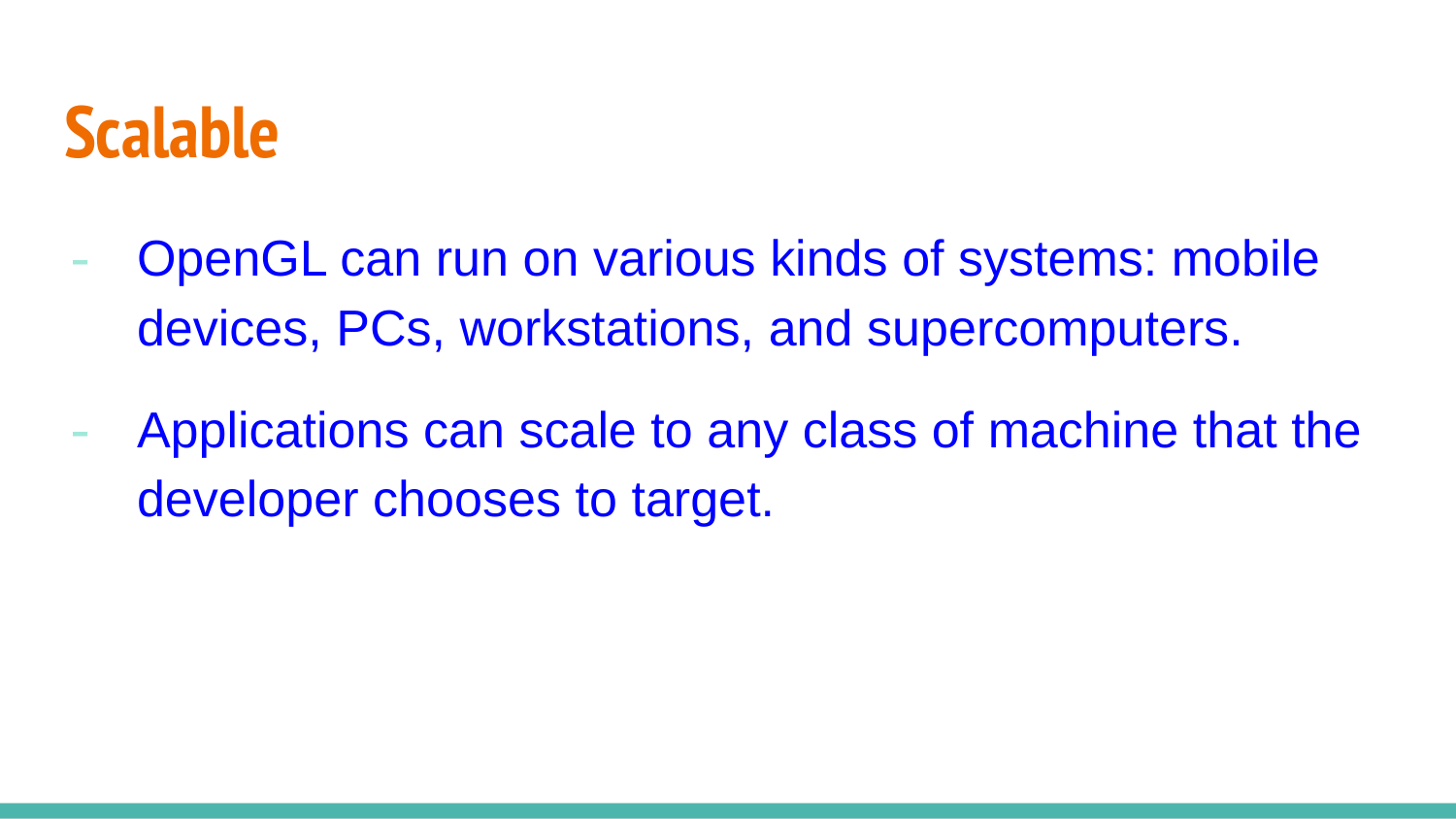

# Scalable
OpenGL can run on various kinds of systems: mobile devices, PCs, workstations, and supercomputers.
Applications can scale to any class of machine that the developer chooses to target.